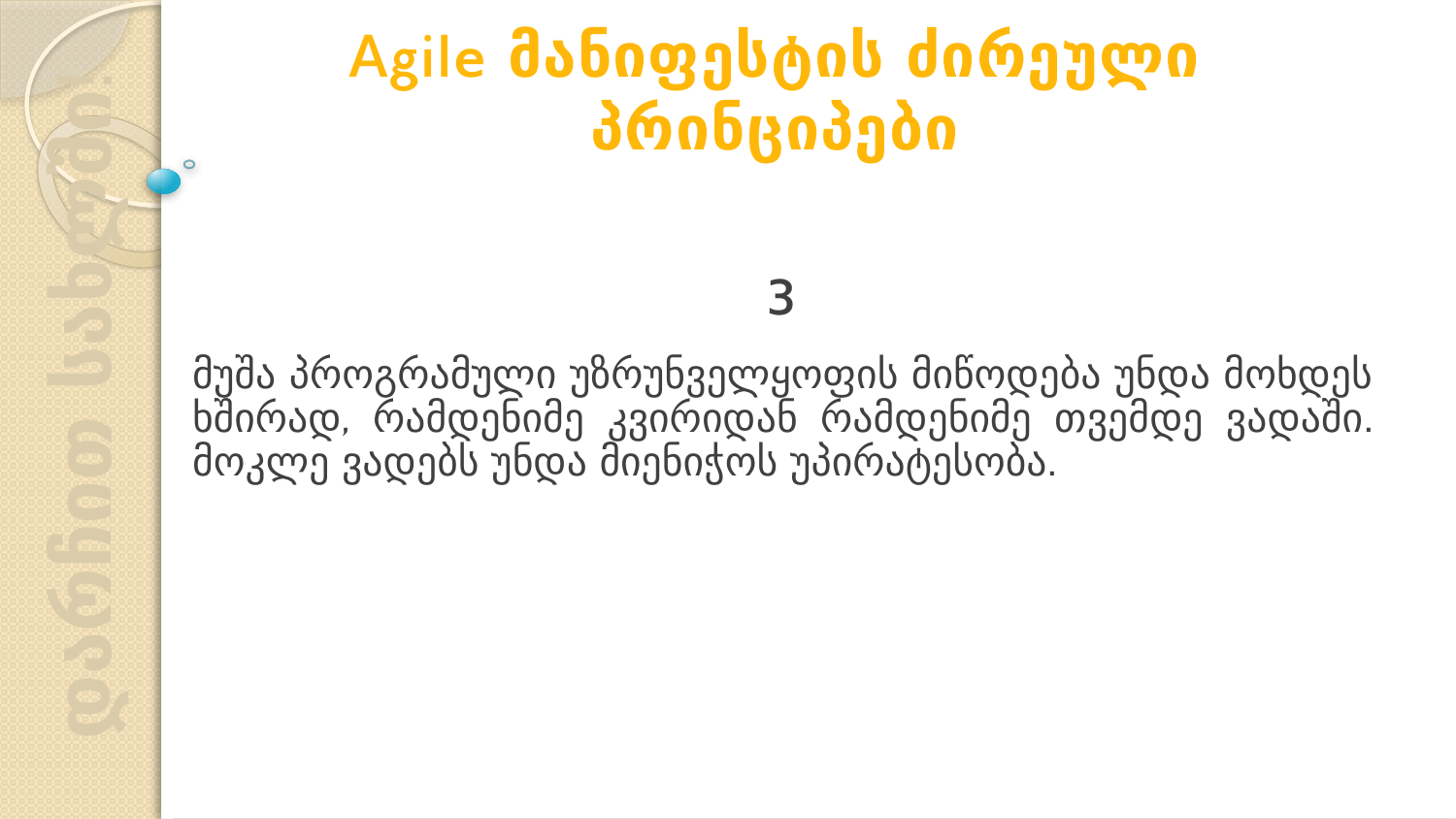

Agile მანიფესტის ძირეული პრინციპები
3
მუშა პროგრამული უზრუნველყოფის მიწოდება უნდა მოხდეს ხშირად, რამდენიმე კვირიდან რამდენიმე თვემდე ვადაში.
მოკლე ვადებს უნდა მიენიჭოს უპირატესობა.
დარჩით სახლში!